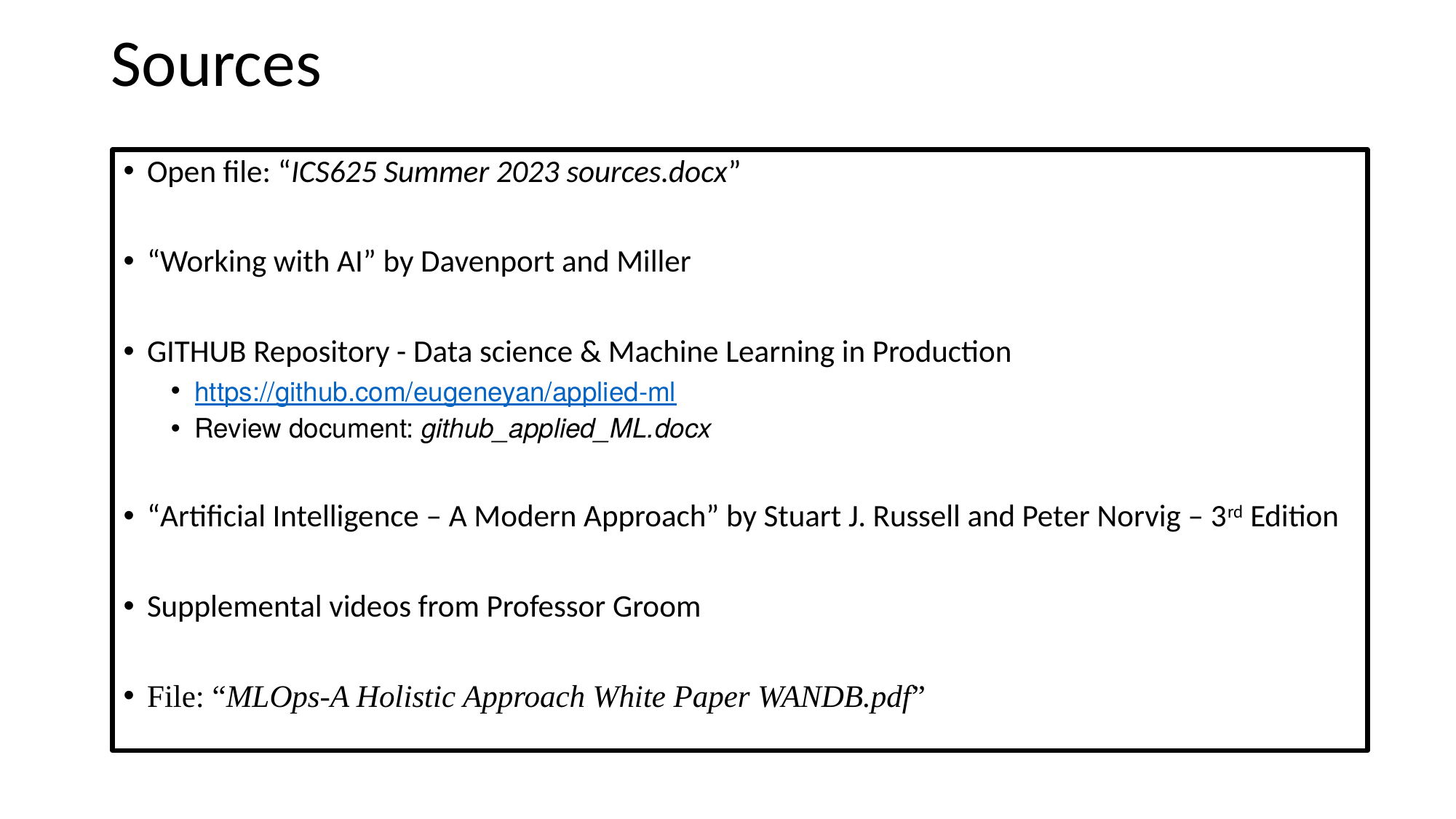

# Sources
Open file: “ICS625 Summer 2023 sources.docx”

“Working with AI” by Davenport and Miller

GITHUB Repository - Data science & Machine Learning in Production
https://github.com/eugeneyan/applied-ml
Review document: github_applied_ML.docx

“Artificial Intelligence – A Modern Approach” by Stuart J. Russell and Peter Norvig – 3rd Edition

Supplemental videos from Professor Groom

File: “MLOps-A Holistic Approach White Paper WANDB.pdf”